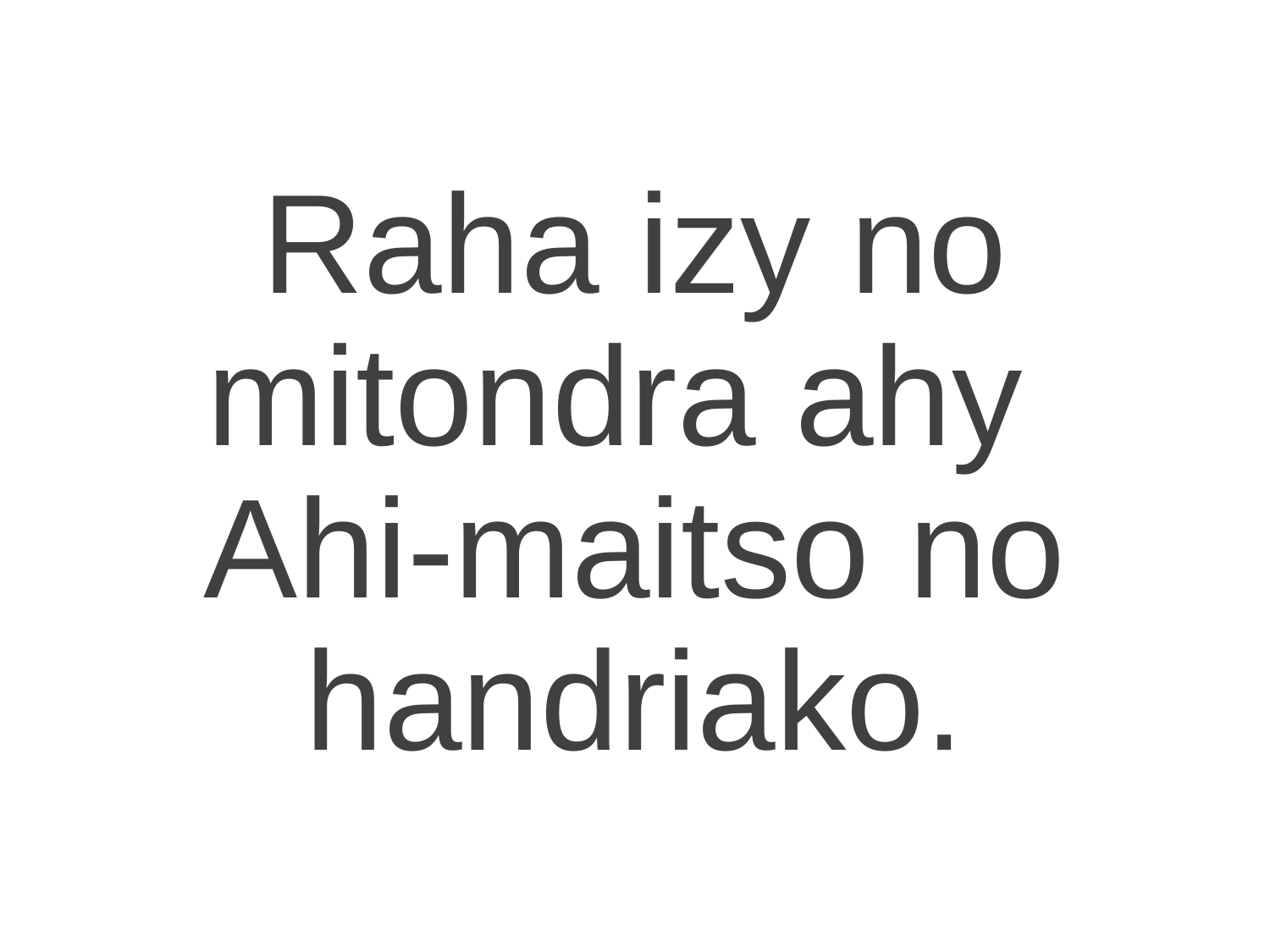

Raha izy no mitondra ahy
Ahi-maitso no handriako.